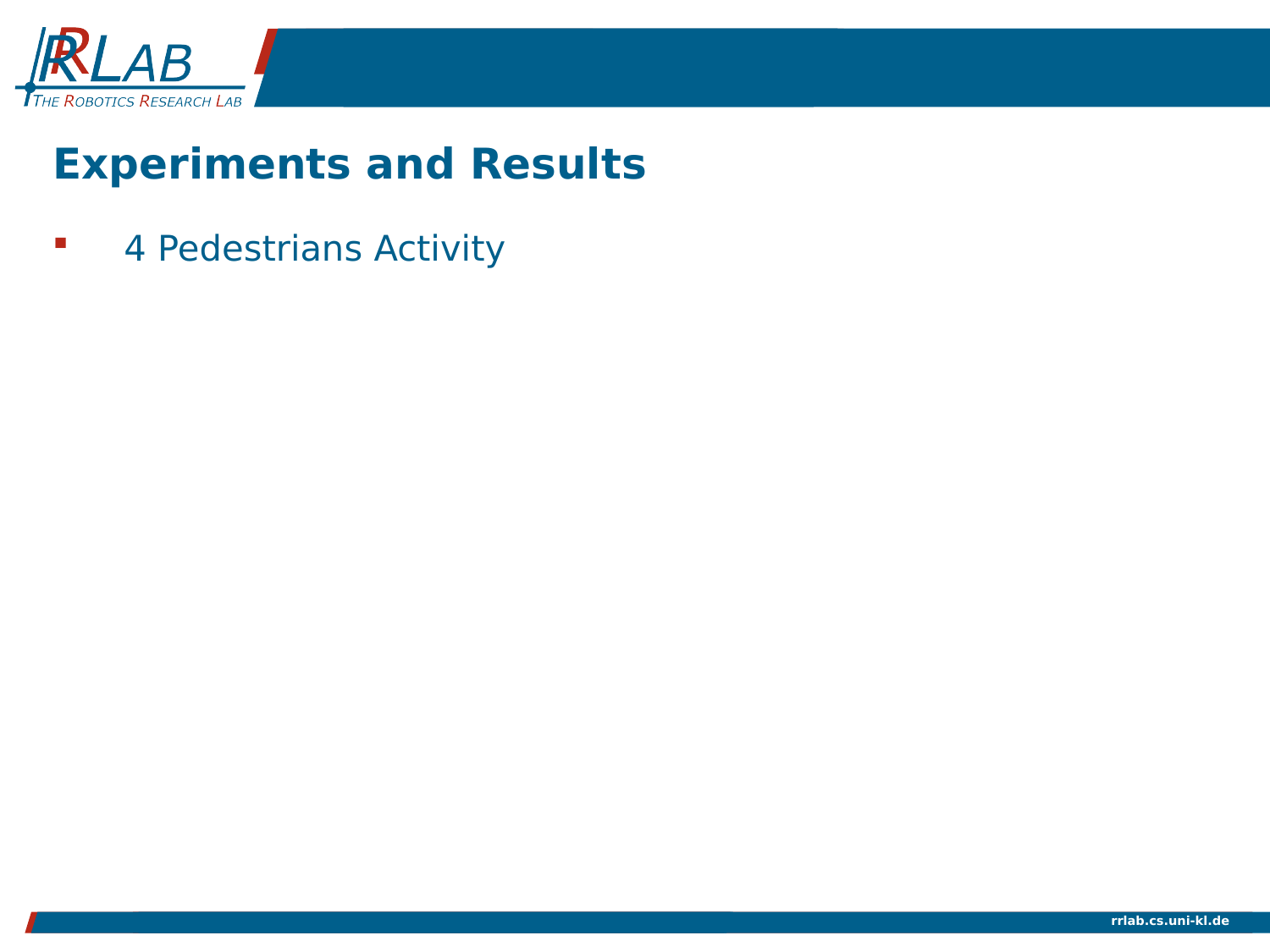

# Experiments and Results

4 Pedestrians Activity